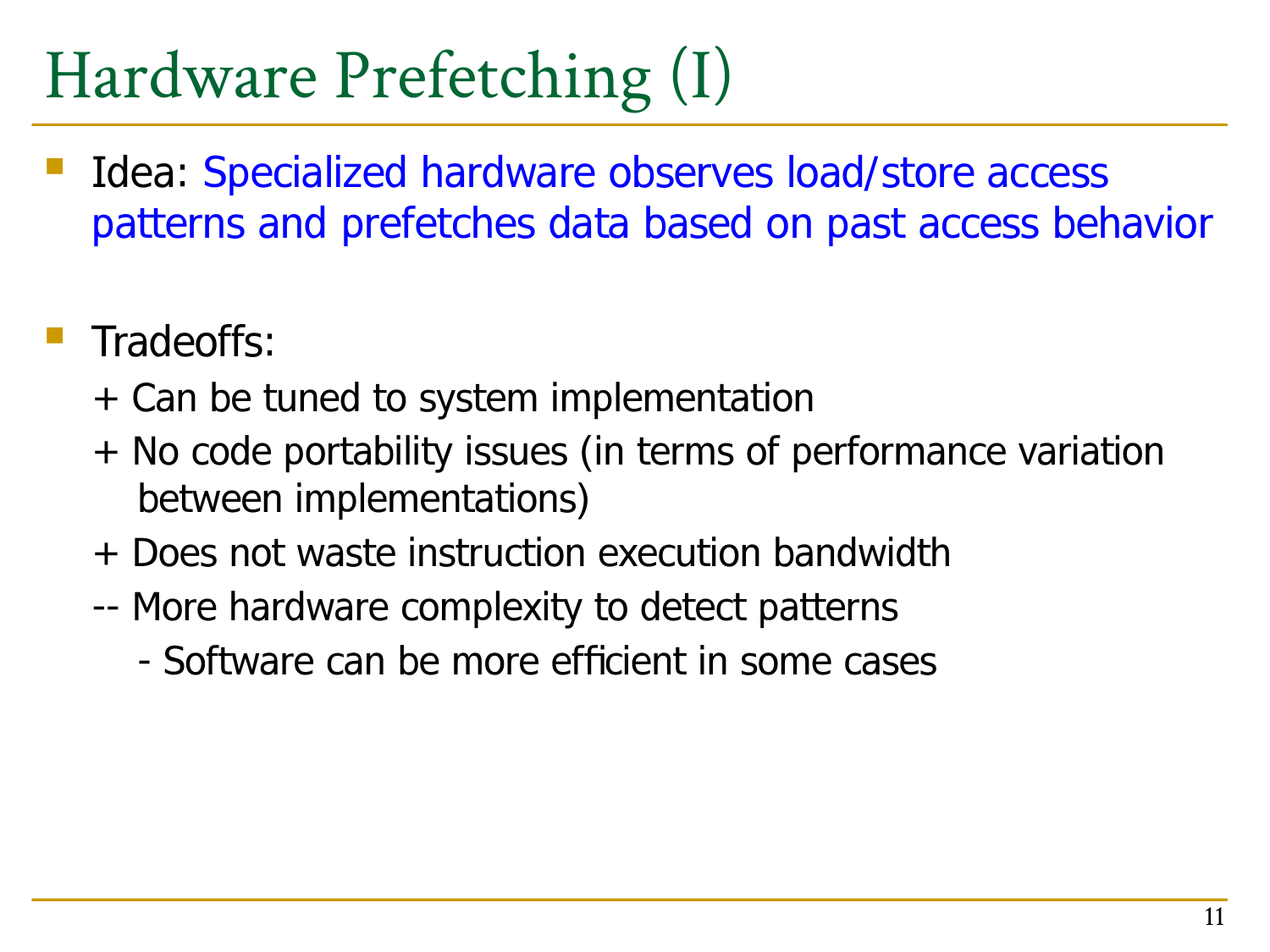

# Hardware Prefetching (I)
Idea: Specialized hardware observes load/store access patterns and prefetches data based on past access behavior

Tradeoffs:
+ Can be tuned to system implementation
+ No code portability issues (in terms of performance variation between implementations)
+ Does not waste instruction execution bandwidth
-- More hardware complexity to detect patterns
	- Software can be more efficient in some cases

11